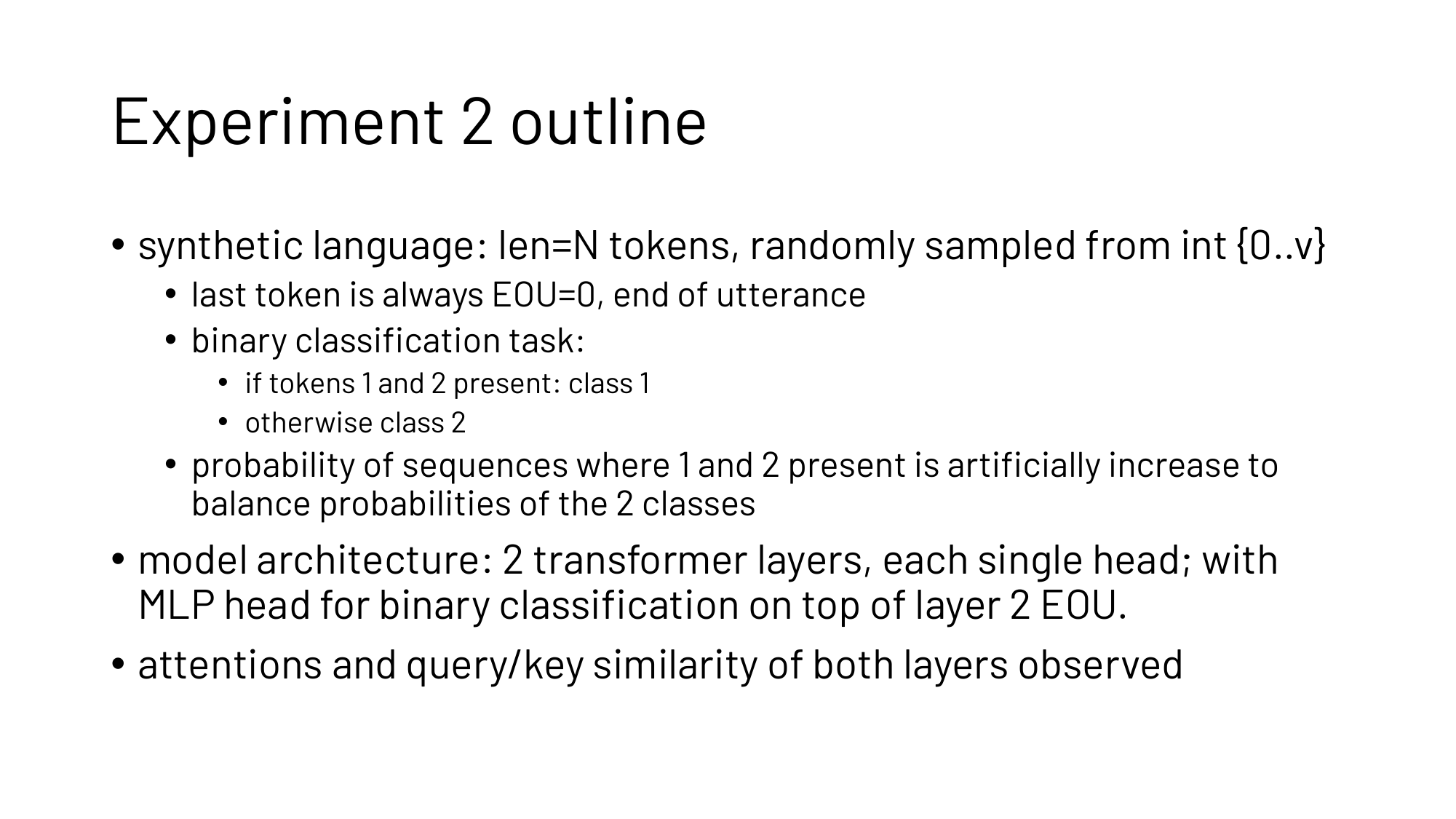

# Experiment 2 outline
synthetic language: len=N tokens, randomly sampled from int {0..v}
last token is always EOU=0, end of utterance
binary classification task:
if tokens 1 and 2 present: class 1
otherwise class 2
probability of sequences where 1 and 2 present is artificially increase to balance probabilities of the 2 classes
model architecture: 2 transformer layers, each single head; with MLP head for binary classification on top of layer 2 EOU.
attentions and query/key similarity of both layers observed